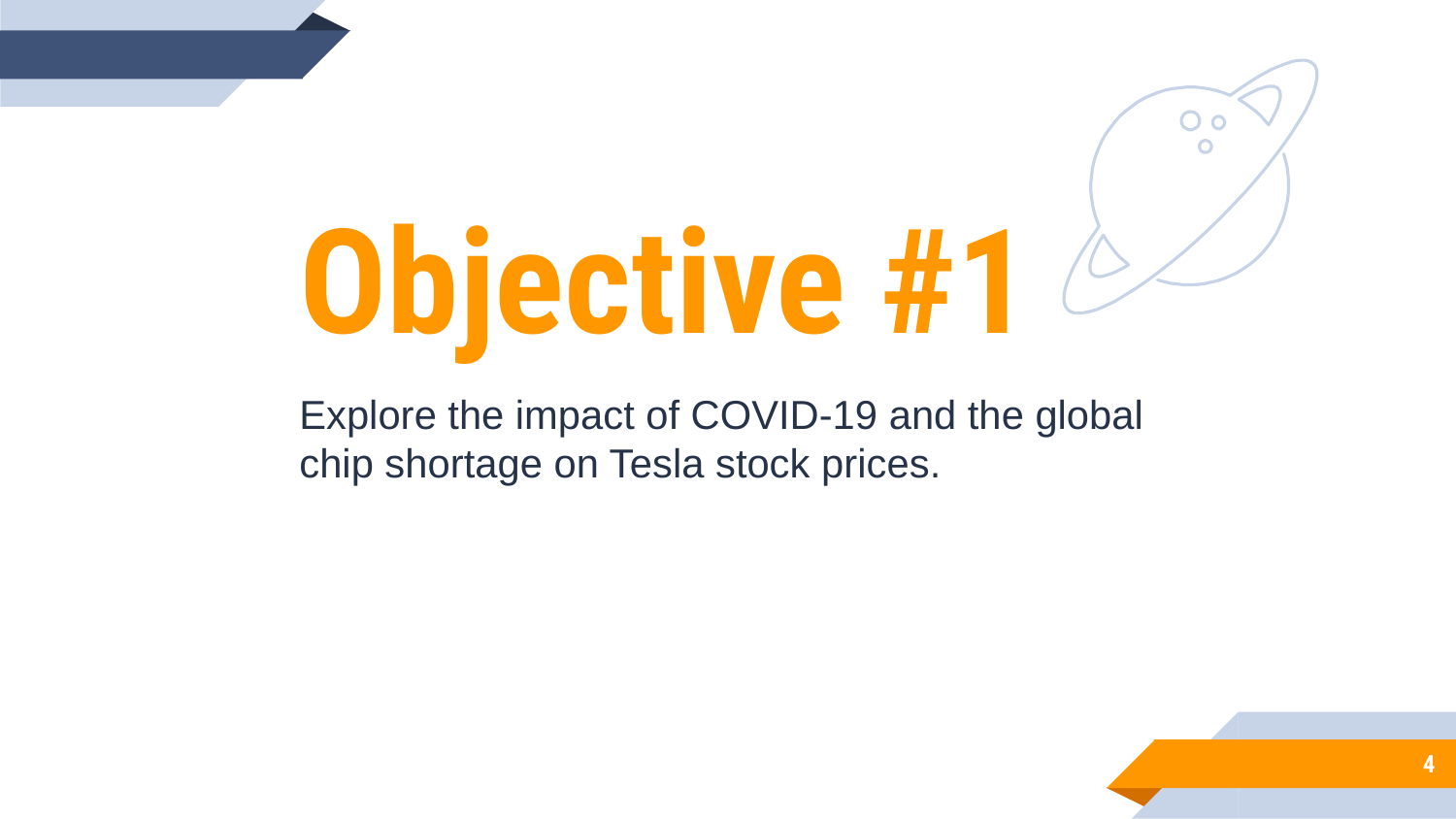

Objective #1
Explore the impact of COVID-19 and the global chip shortage on Tesla stock prices.
4